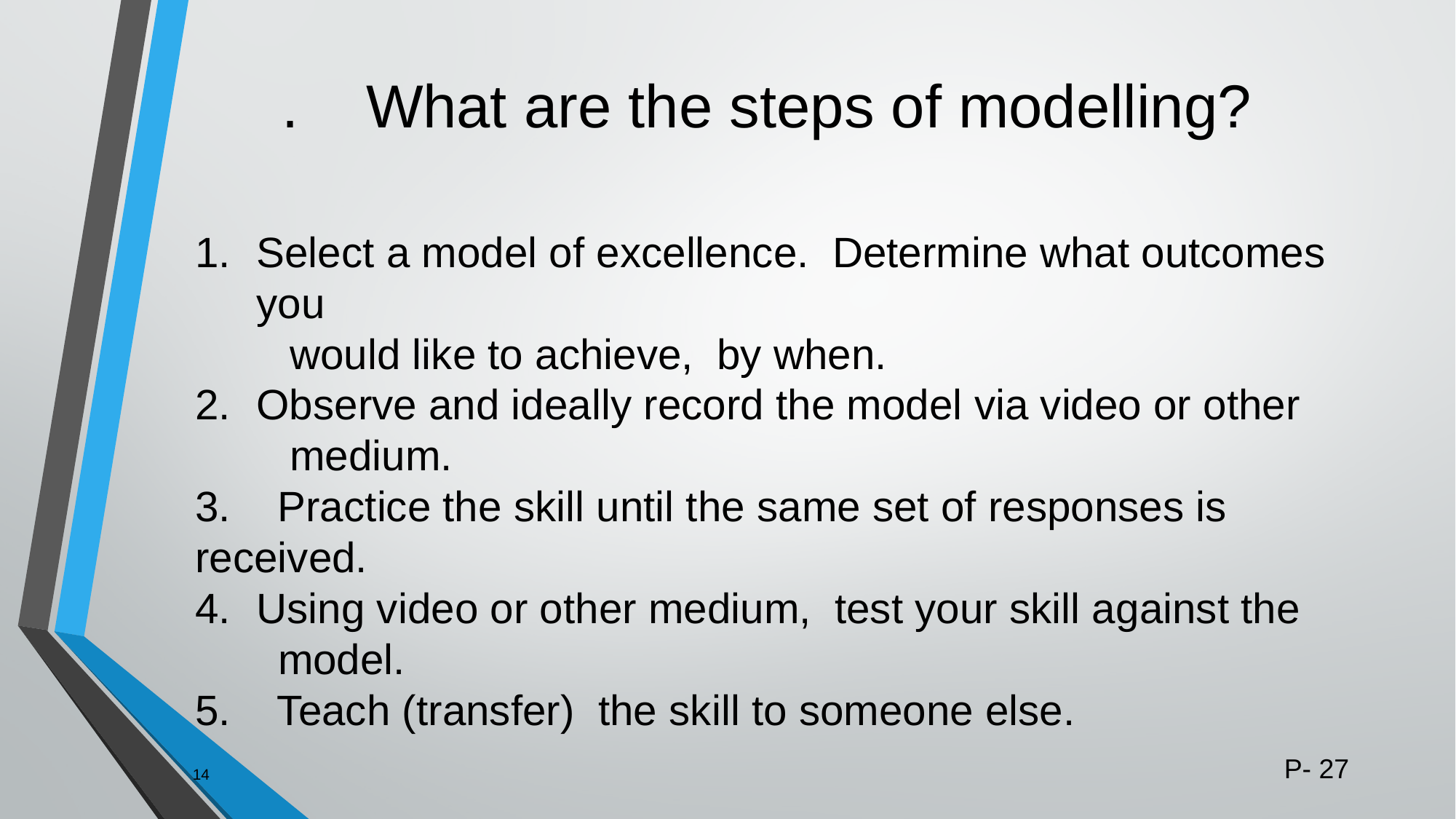

# .    What are the steps of modelling?

Select a model of excellence.  Determine what outcomes you
        would like to achieve,  by when.
Observe and ideally record the model via video or other
        medium.
3.    Practice the skill until the same set of responses is received.
Using video or other medium,  test your skill against the
       model.
5.    Teach (transfer)  the skill to someone else.
14
P- 27